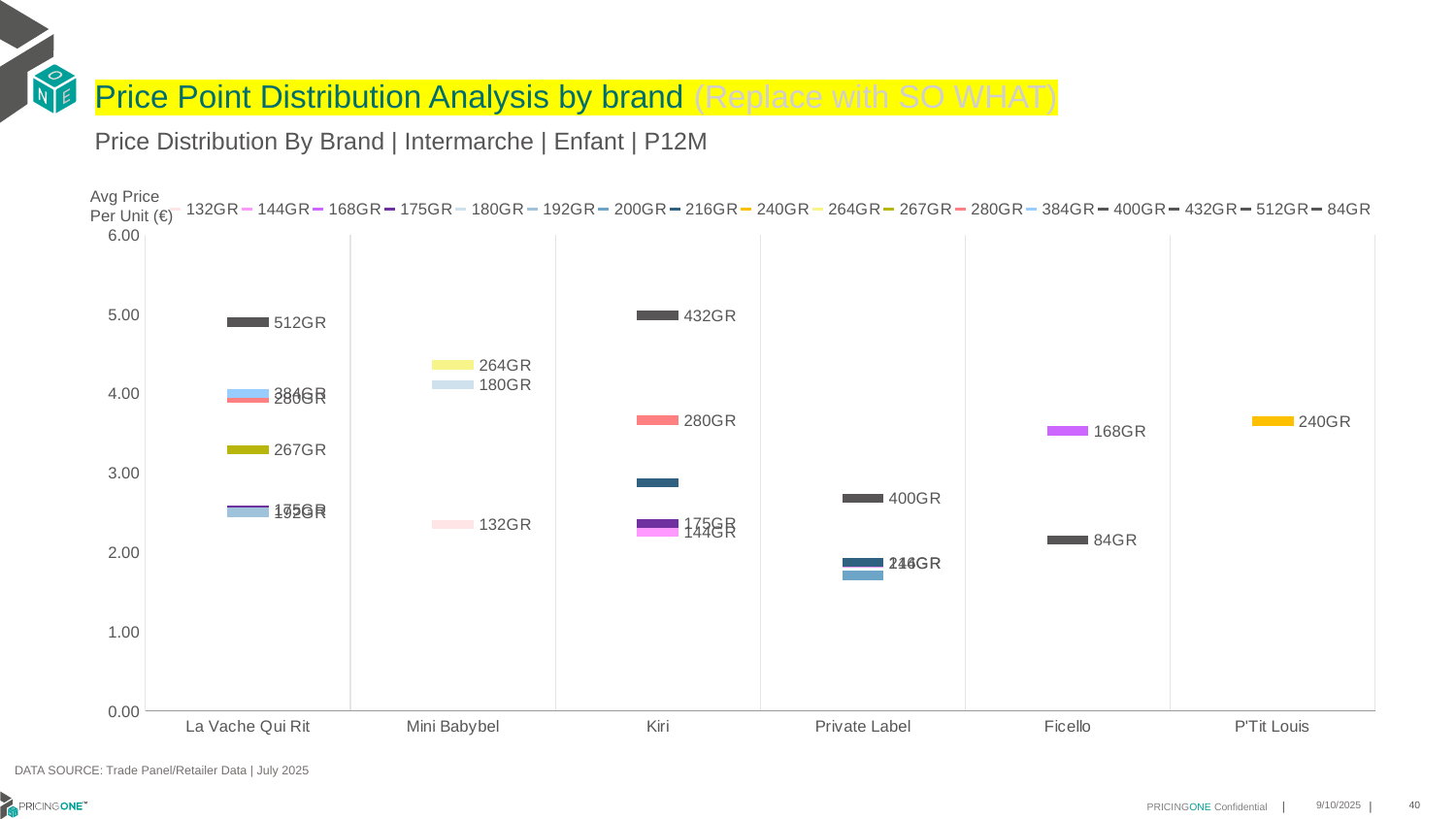

# Price Point Distribution Analysis by brand (Replace with SO WHAT)
Price Distribution By Brand | Intermarche | Enfant | P12M

### Chart

| Category | 132GR | 144GR | 168GR | 175GR | 180GR | 192GR | 200GR | 216GR | 240GR | 264GR | 267GR | 280GR | 384GR | 400GR | 432GR | 512GR | 84GR |
|---|---|---|---|---|---|---|---|---|---|---|---|---|---|---|---|---|---|
| La Vache Qui Rit | None | None | None | 2.5317 | None | 2.5037 | None | None | None | None | 3.2916 | 3.9445 | 4.0001 | None | None | 4.9005 | None |
| Mini Babybel | 2.3502 | None | None | None | 4.1089 | None | None | None | None | 4.3601 | None | None | None | None | None | None | None |
| Kiri | None | 2.2571 | None | 2.3634 | None | None | None | 2.8744 | None | None | None | 3.6638 | None | None | 4.9838 | None | None |
| Private Label | None | 1.8647 | None | None | None | None | 1.7084 | 1.8689 | None | None | None | None | None | 2.6778 | None | None | None |
| Ficello | None | None | 3.5316 | None | None | None | None | None | None | None | None | None | None | None | None | None | 2.1555 |
| P'Tit Louis | None | None | None | None | None | None | None | None | 3.6539 | None | None | None | None | None | None | None | None |
Avg Price
Per Unit (€)
DATA SOURCE: Trade Panel/Retailer Data | July 2025
9/10/2025
40